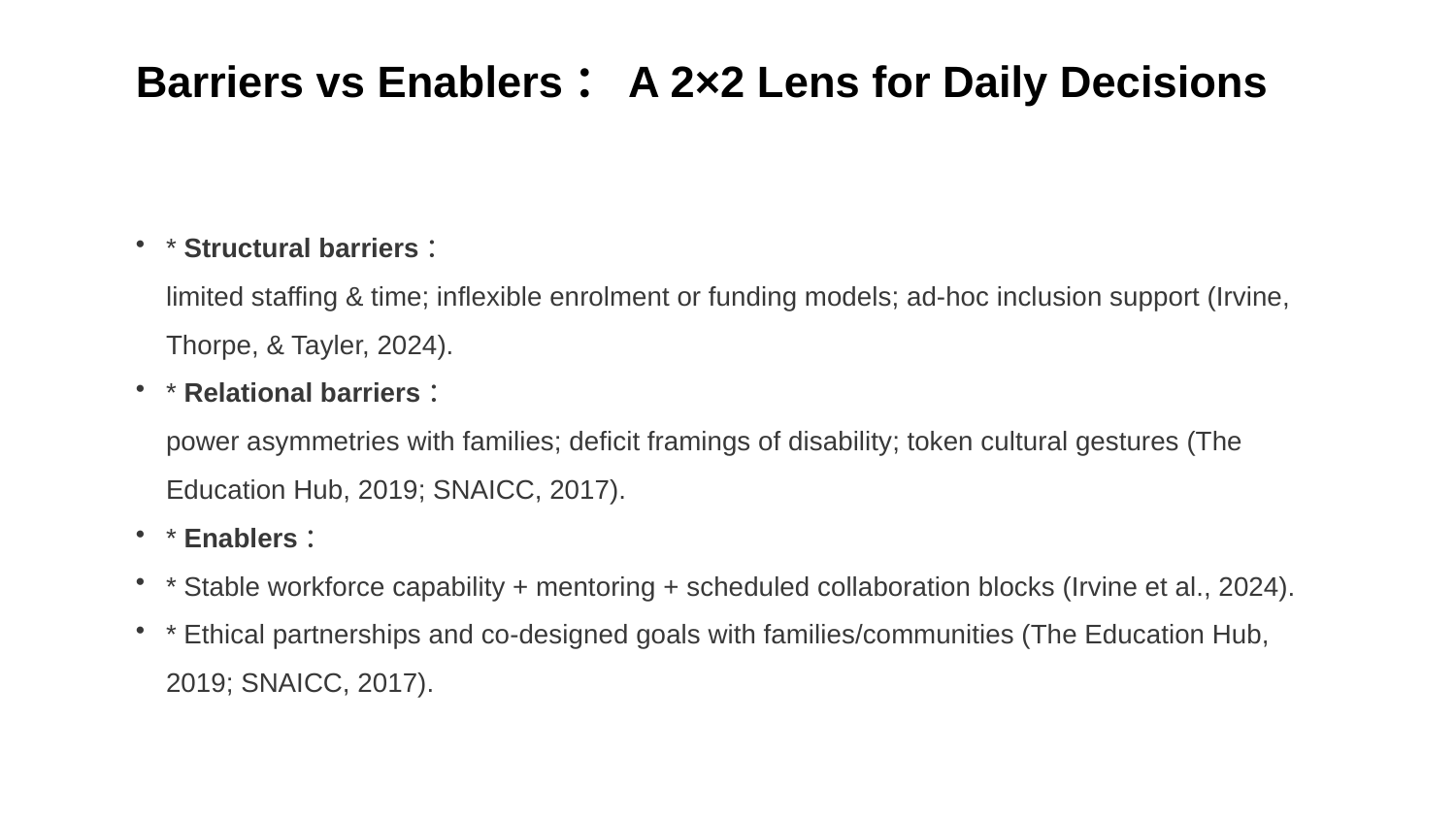

Barriers vs Enablers：A 2×2 Lens for Daily Decisions
* Structural barriers：
limited staffing & time; inflexible enrolment or funding models; ad-hoc inclusion support (Irvine, Thorpe, & Tayler, 2024).
* Relational barriers：
power asymmetries with families; deficit framings of disability; token cultural gestures (The Education Hub, 2019; SNAICC, 2017).
* Enablers：
* Stable workforce capability + mentoring + scheduled collaboration blocks (Irvine et al., 2024).
* Ethical partnerships and co-designed goals with families/communities (The Education Hub, 2019; SNAICC, 2017).